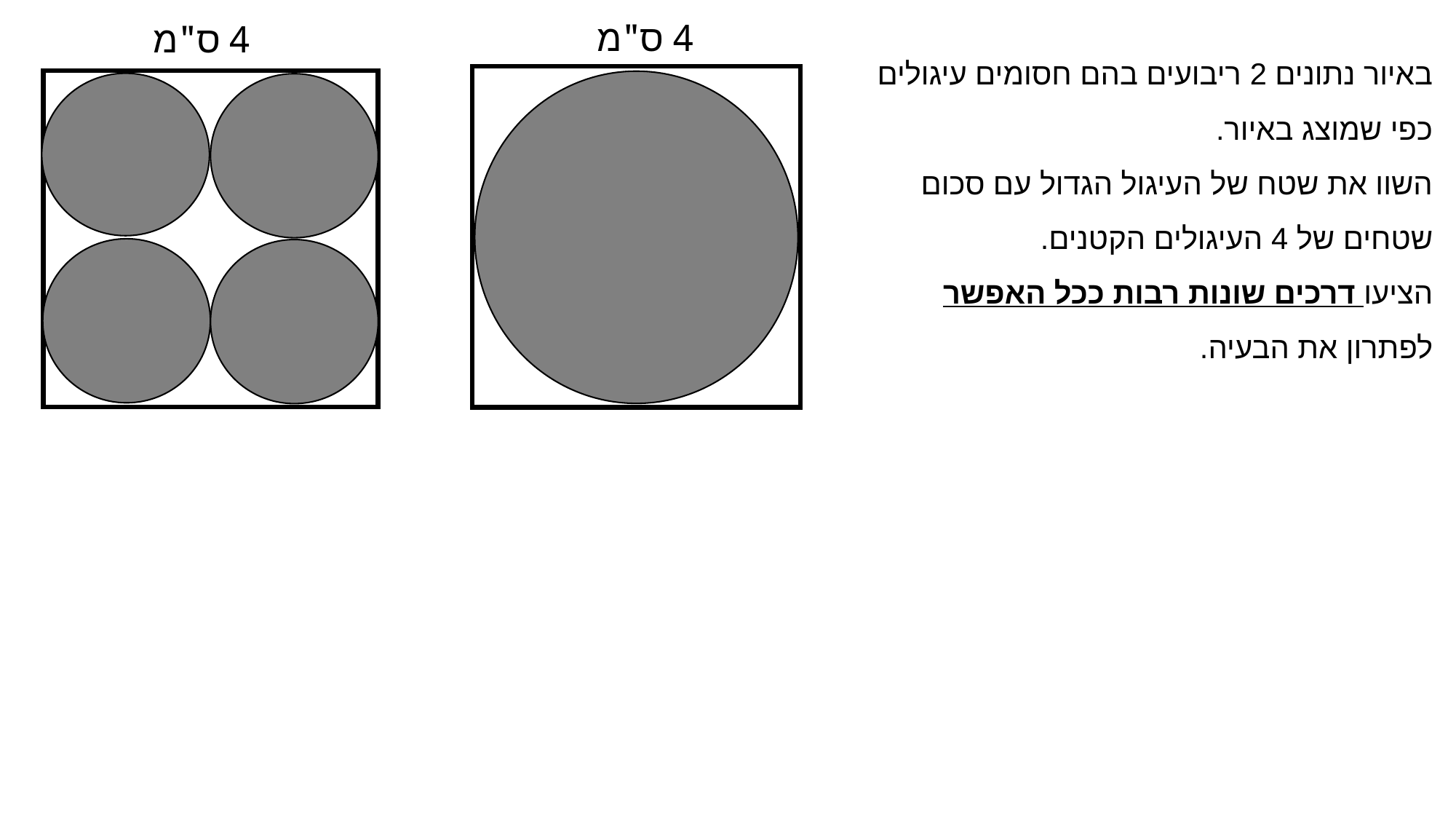

4 ס"מ
4 ס"מ
באיור נתונים 2 ריבועים בהם חסומים עיגולים כפי שמוצג באיור.
השוו את שטח של העיגול הגדול עם סכום שטחים של 4 העיגולים הקטנים.
הציעו דרכים שונות רבות ככל האפשר לפתרון את הבעיה.